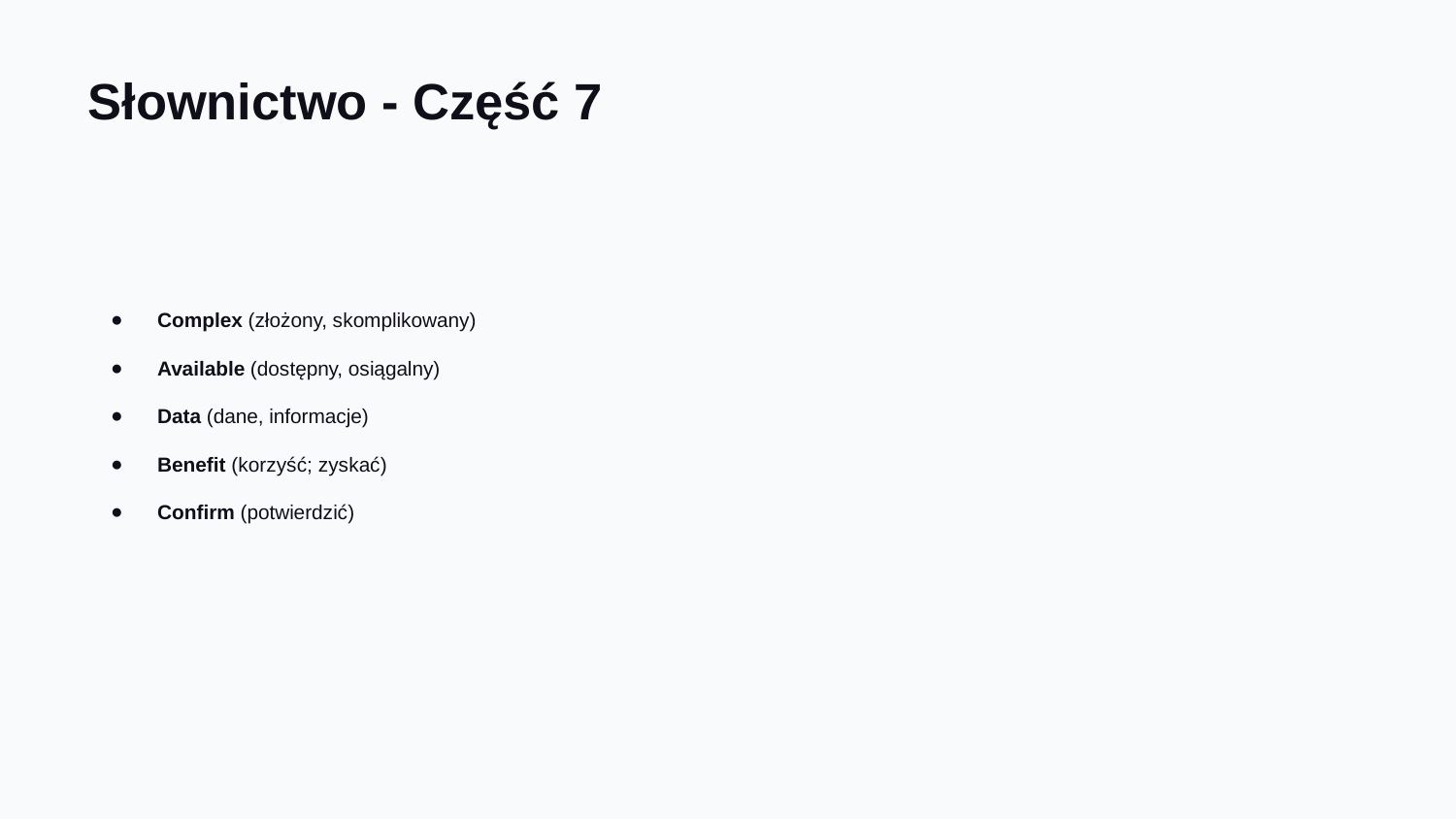

Słownictwo - Część 7
Complex (złożony, skomplikowany)
Available (dostępny, osiągalny)
Data (dane, informacje)
Benefit (korzyść; zyskać)
Confirm (potwierdzić)